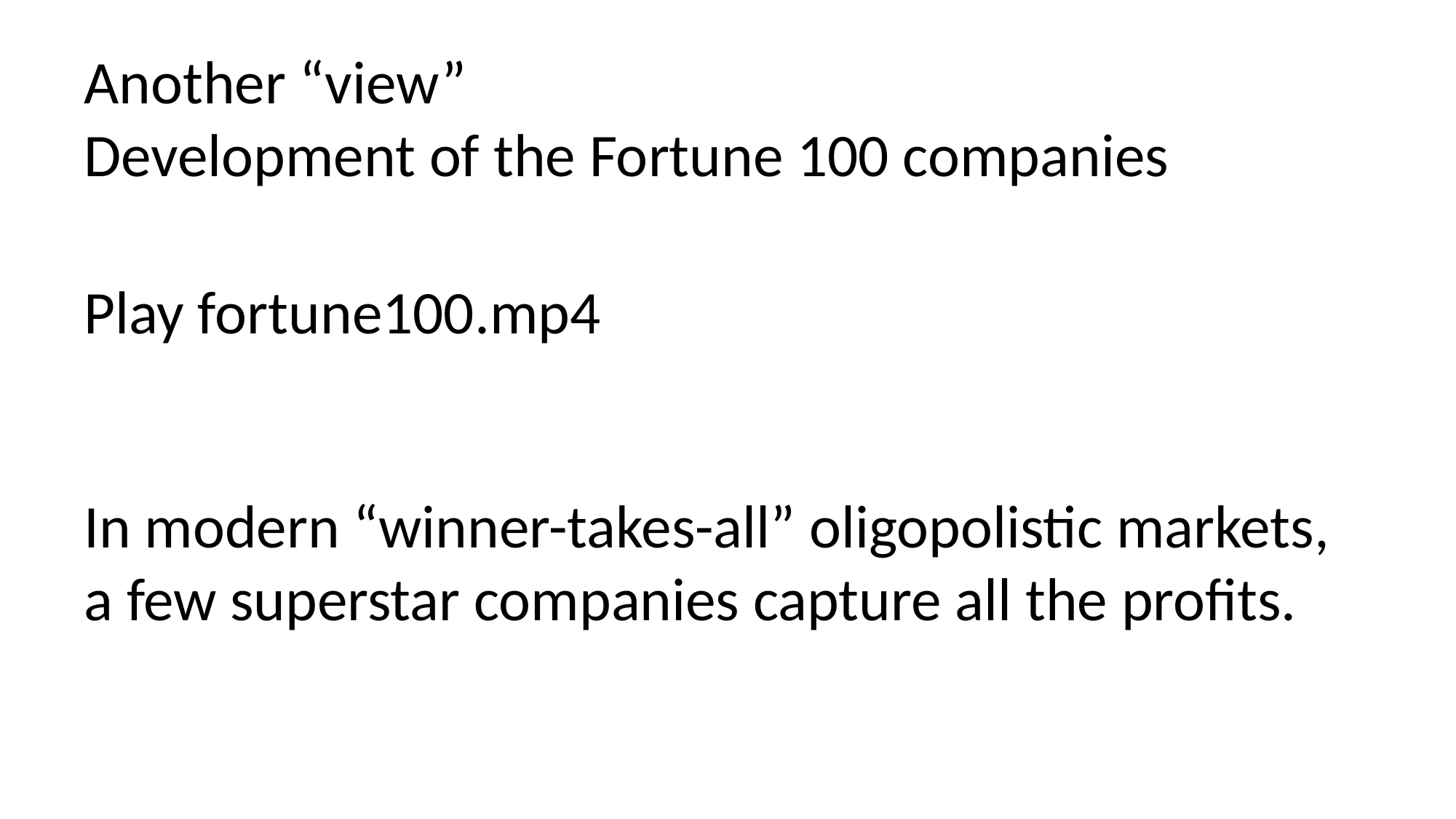

Another “view”
Development of the Fortune 100 companies
Play fortune100.mp4
In modern “winner-takes-all” oligopolistic markets,
a few superstar companies capture all the profits.